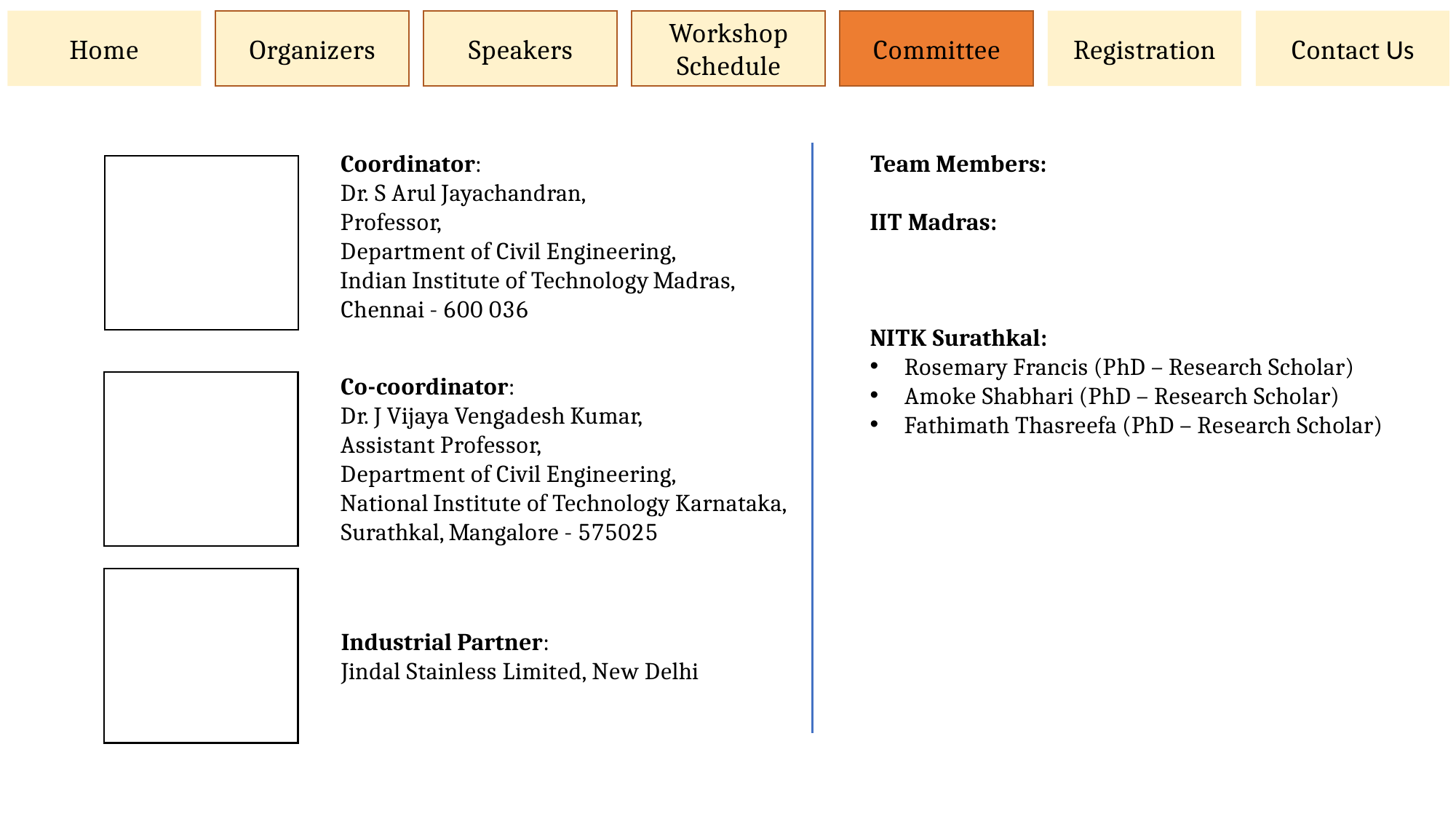

Home
Organizers
Speakers
Workshop Schedule
Committee
Registration
Contact Us
Coordinator:
Dr. S Arul Jayachandran,
Professor,
Department of Civil Engineering,
Indian Institute of Technology Madras,
Chennai - 600 036
Team Members:

IIT Madras:

NITK Surathkal:
Rosemary Francis (PhD – Research Scholar)
Amoke Shabhari (PhD – Research Scholar)
Fathimath Thasreefa (PhD – Research Scholar)

Co-coordinator:
Dr. J Vijaya Vengadesh Kumar,
Assistant Professor,
Department of Civil Engineering,
National Institute of Technology Karnataka,
Surathkal, Mangalore - 575025

Industrial Partner:
Jindal Stainless Limited, New Delhi